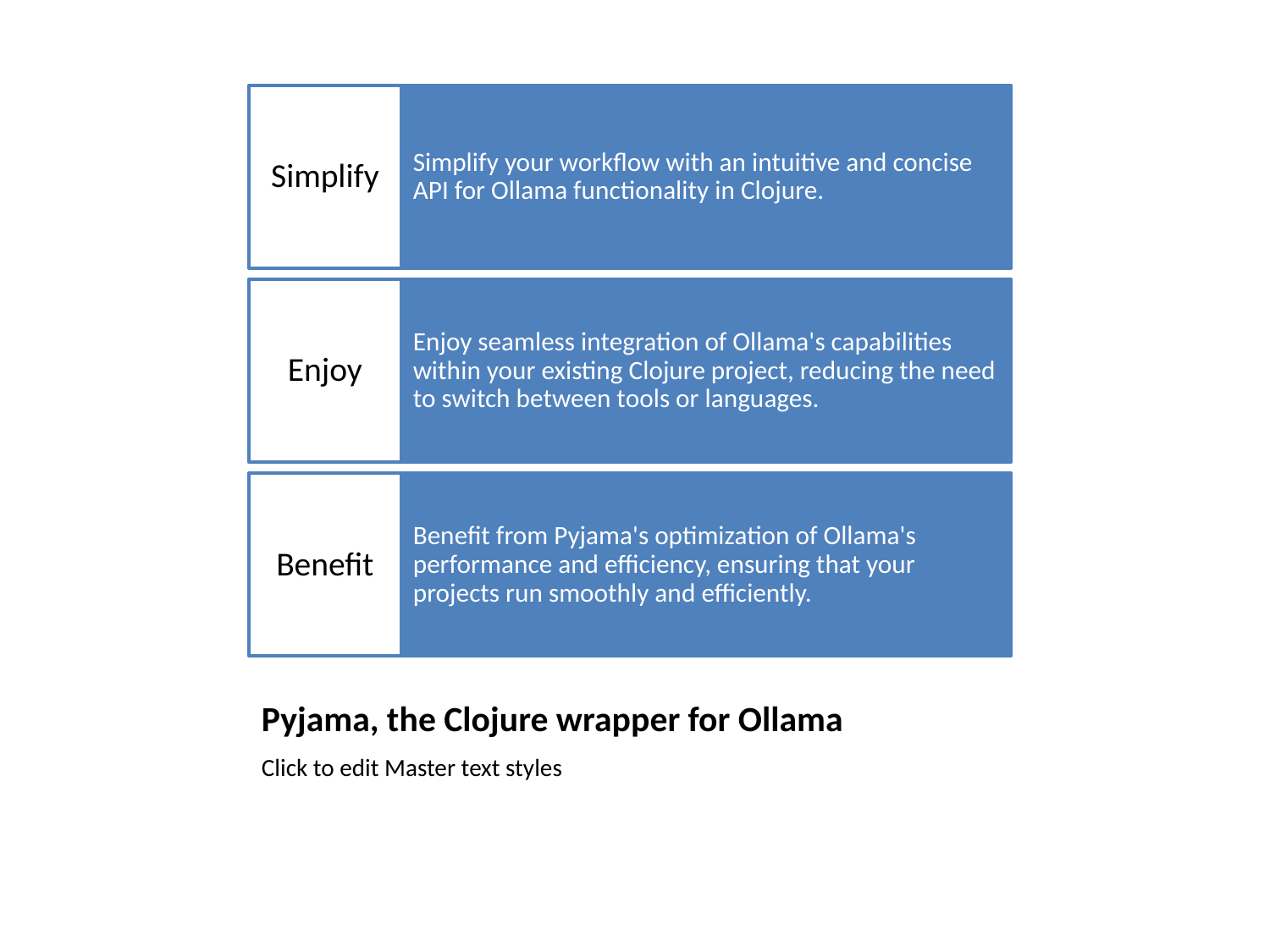

Simplify your workflow with an intuitive and concise API for Ollama functionality in Clojure.
Simplify
Enjoy seamless integration of Ollama's capabilities within your existing Clojure project, reducing the need to switch between tools or languages.
Enjoy
Benefit from Pyjama's optimization of Ollama's performance and efficiency, ensuring that your projects run smoothly and efficiently.
Benefit
# Pyjama, the Clojure wrapper for Ollama
Click to edit Master text styles